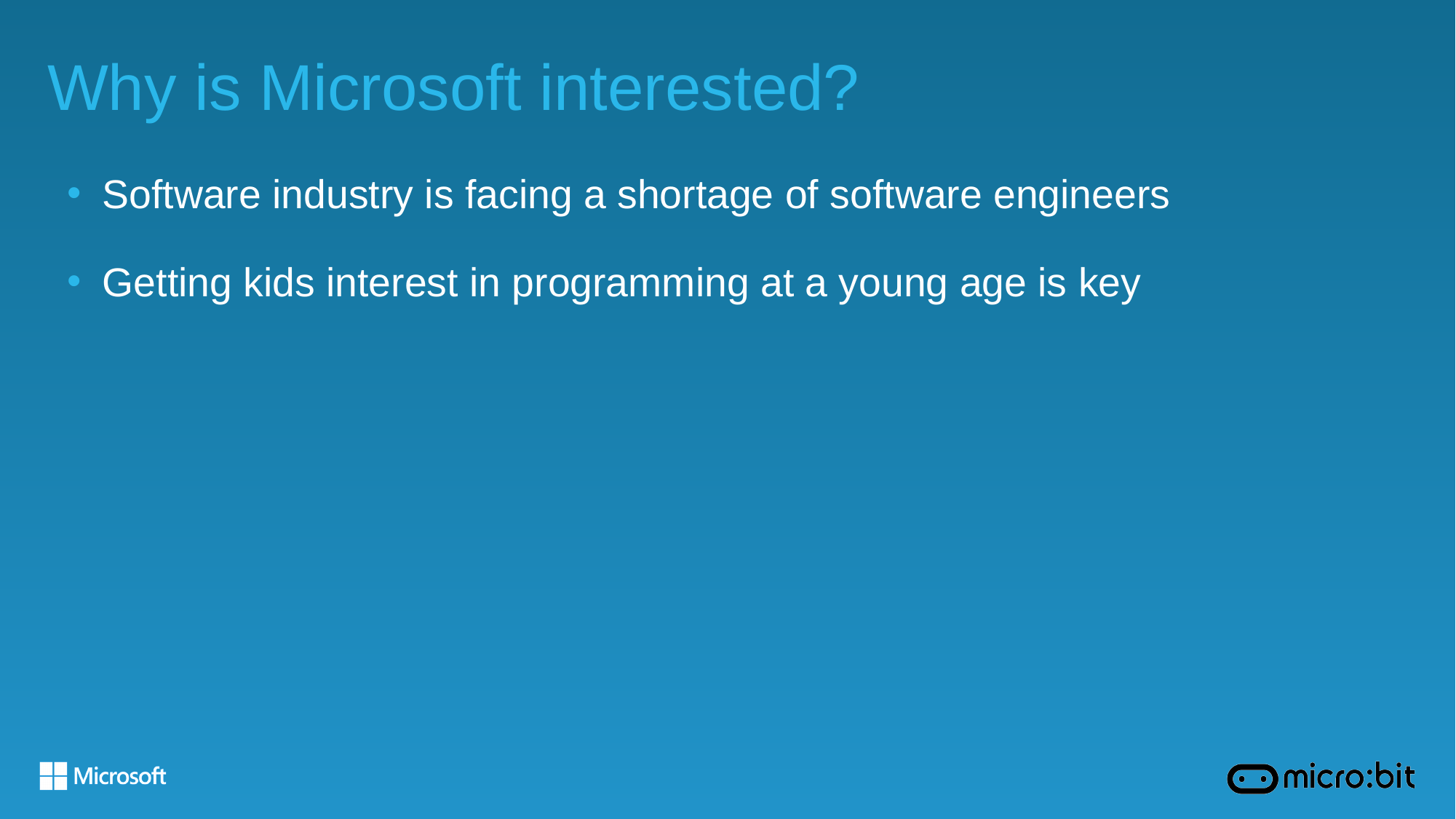

# Why is Microsoft interested?
Software industry is facing a shortage of software engineers
Getting kids interest in programming at a young age is key